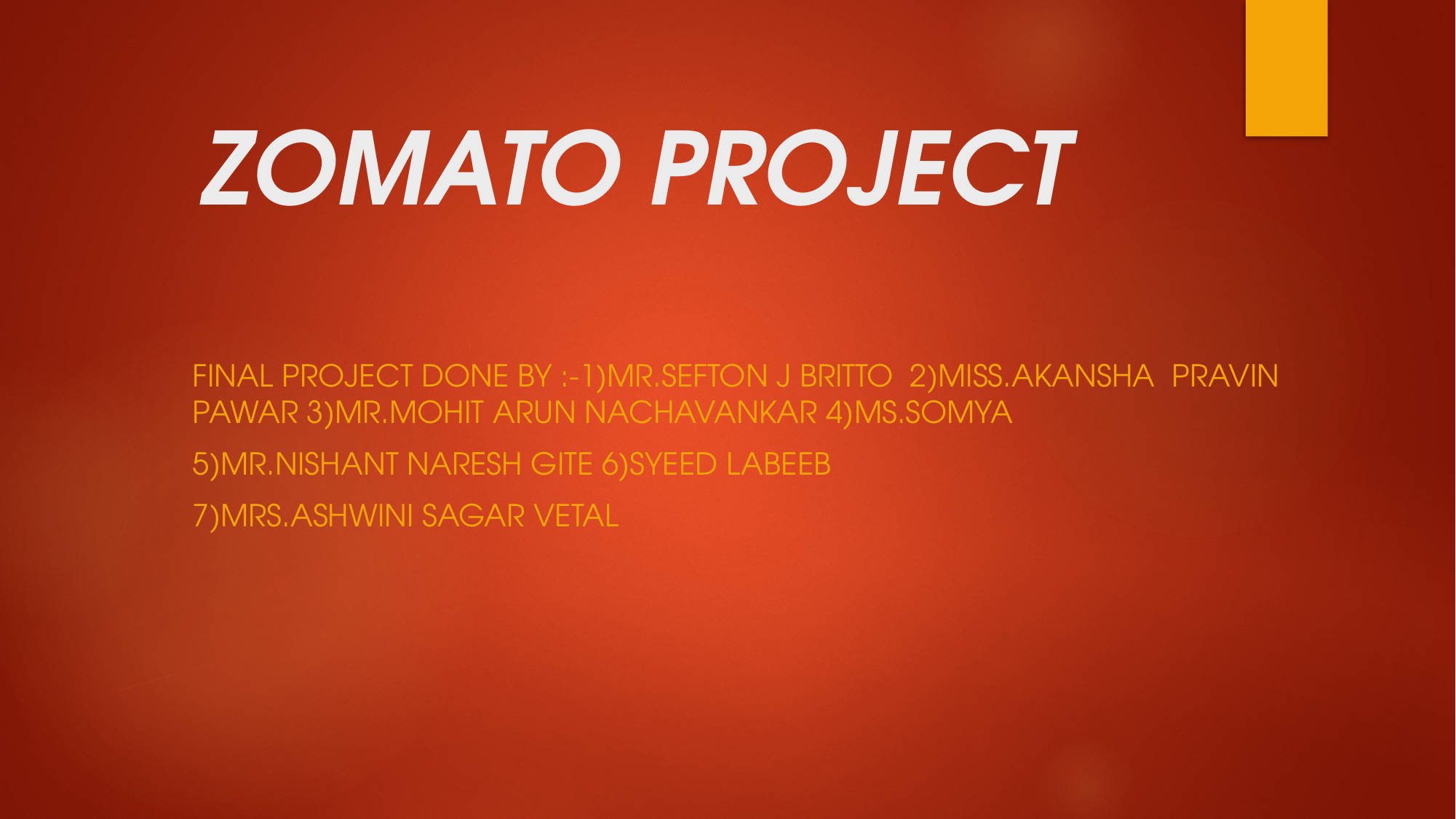

# ZOMATO PROJECT
FINAL PROJECT DONE BY :-1)Mr.Sefton J Britto  2)Miss.Akansha  Pravin Pawar 3)Mr.Mohit Arun Nachavankar 4)Ms.Somya
5)Mr.Nishant Naresh Gite 6)Syeed Labeeb
7)Mrs.Ashwini Sagar Vetal